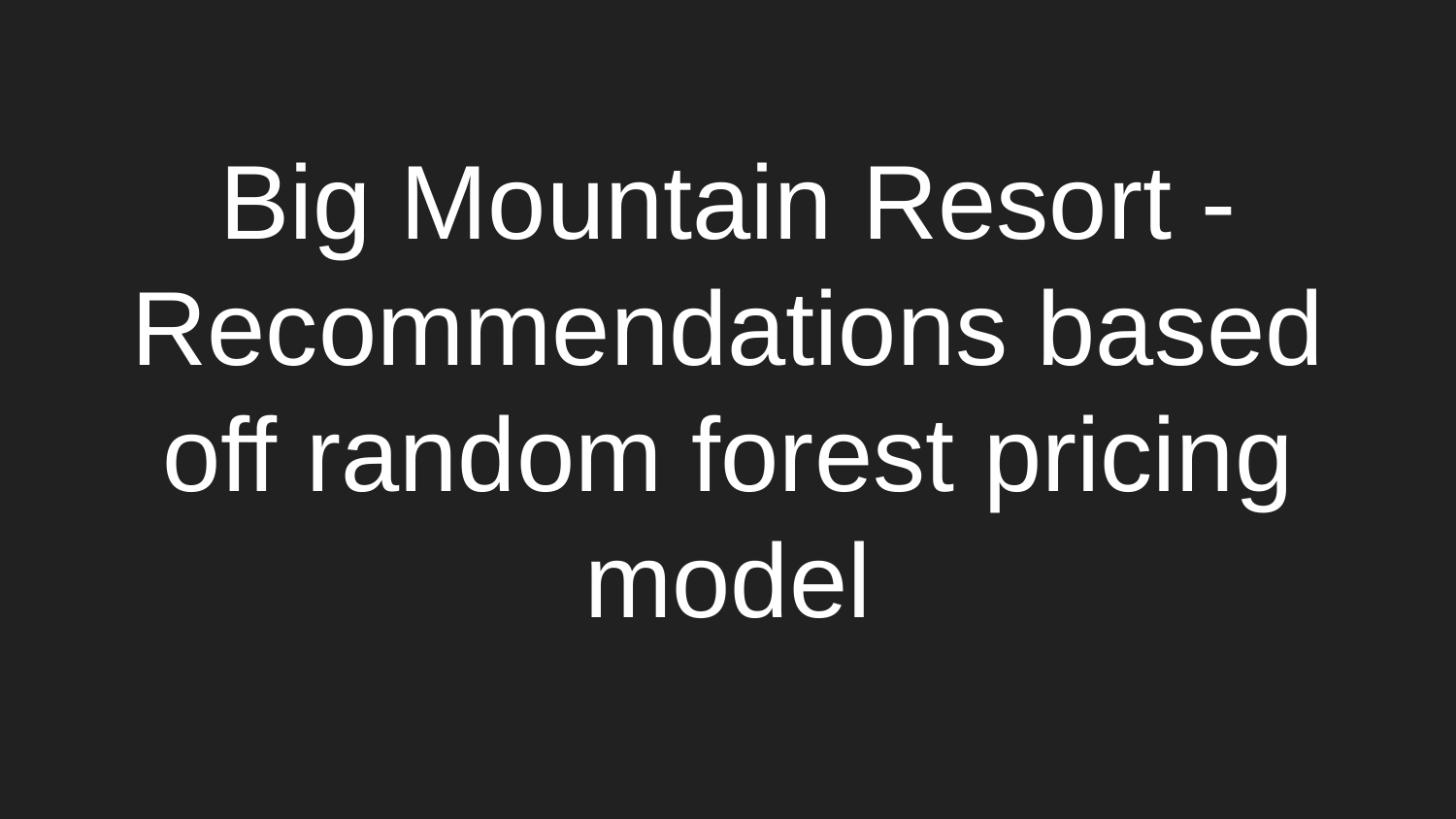

# Big Mountain Resort - Recommendations based off random forest pricing model